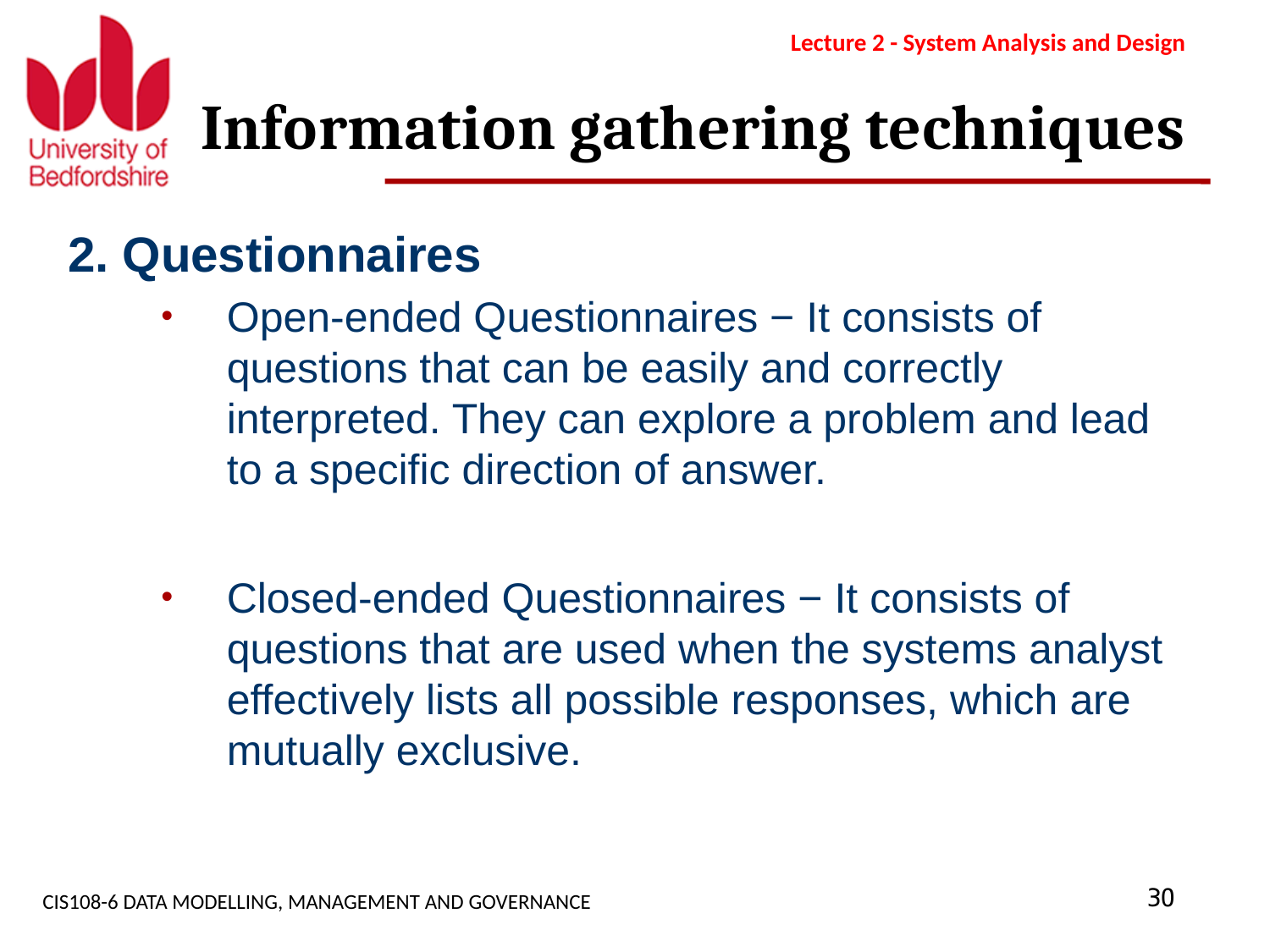

Lecture 2 - System Analysis and Design
# Information gathering techniques
2. Questionnaires
Open-ended Questionnaires − It consists of questions that can be easily and correctly interpreted. They can explore a problem and lead to a specific direction of answer.

Closed-ended Questionnaires − It consists of questions that are used when the systems analyst effectively lists all possible responses, which are mutually exclusive.
CIS108-6 DATA MODELLING, MANAGEMENT AND GOVERNANCE